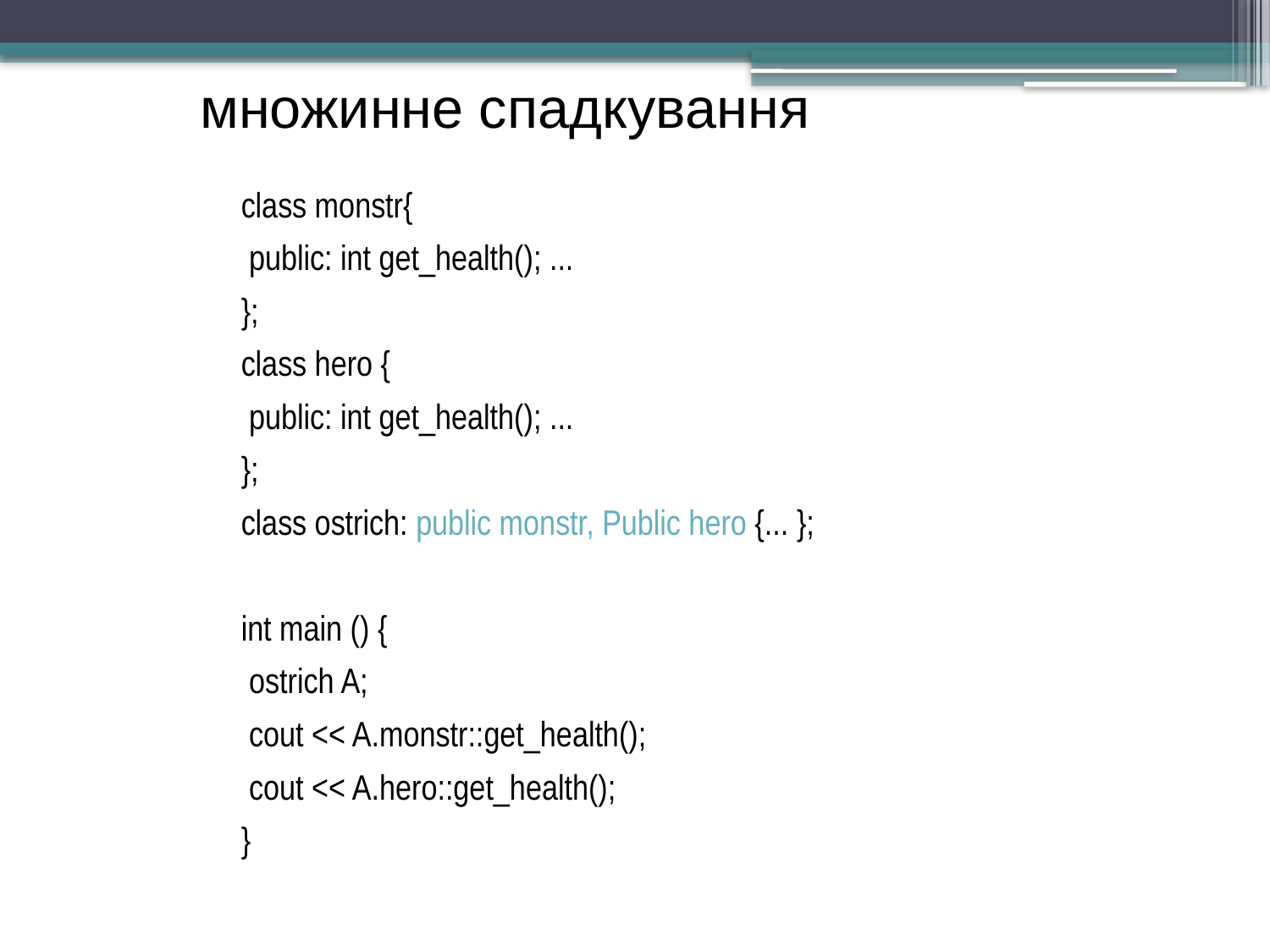

множинне спадкування
class monstr{
 public: int get_health(); ...
};
class hero {
 public: int get_health(); ...
};
class ostrich: public monstr, Public hero {... };

int main () {
 ostrich A;
 cout << A.monstr::get_health();
 cout << A.hero::get_health();
}